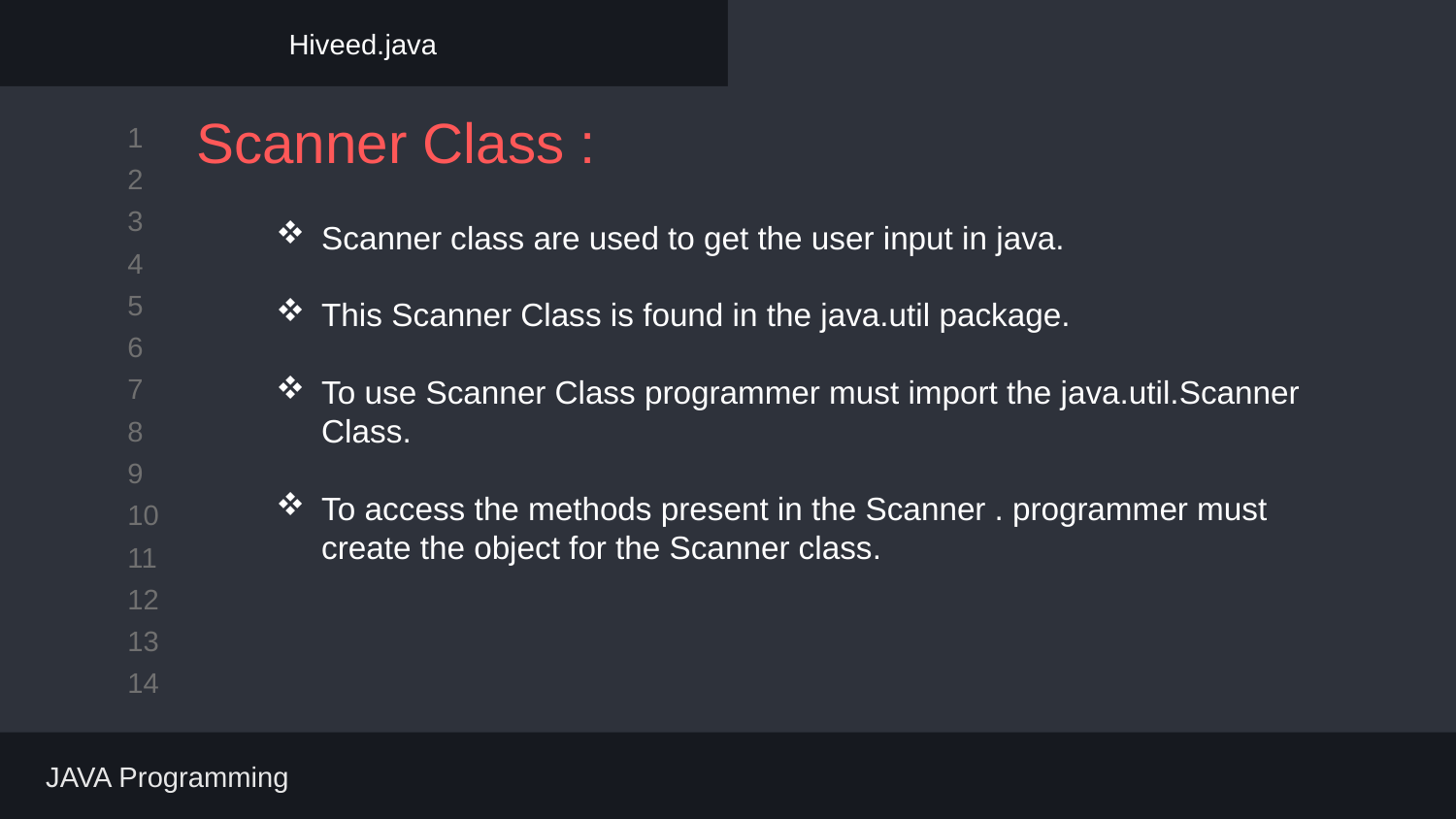

Hiveed.java
# Scanner Class :
Scanner class are used to get the user input in java.

This Scanner Class is found in the java.util package.

To use Scanner Class programmer must import the java.util.Scanner Class.

To access the methods present in the Scanner . programmer must create the object for the Scanner class.
 JAVA Programming